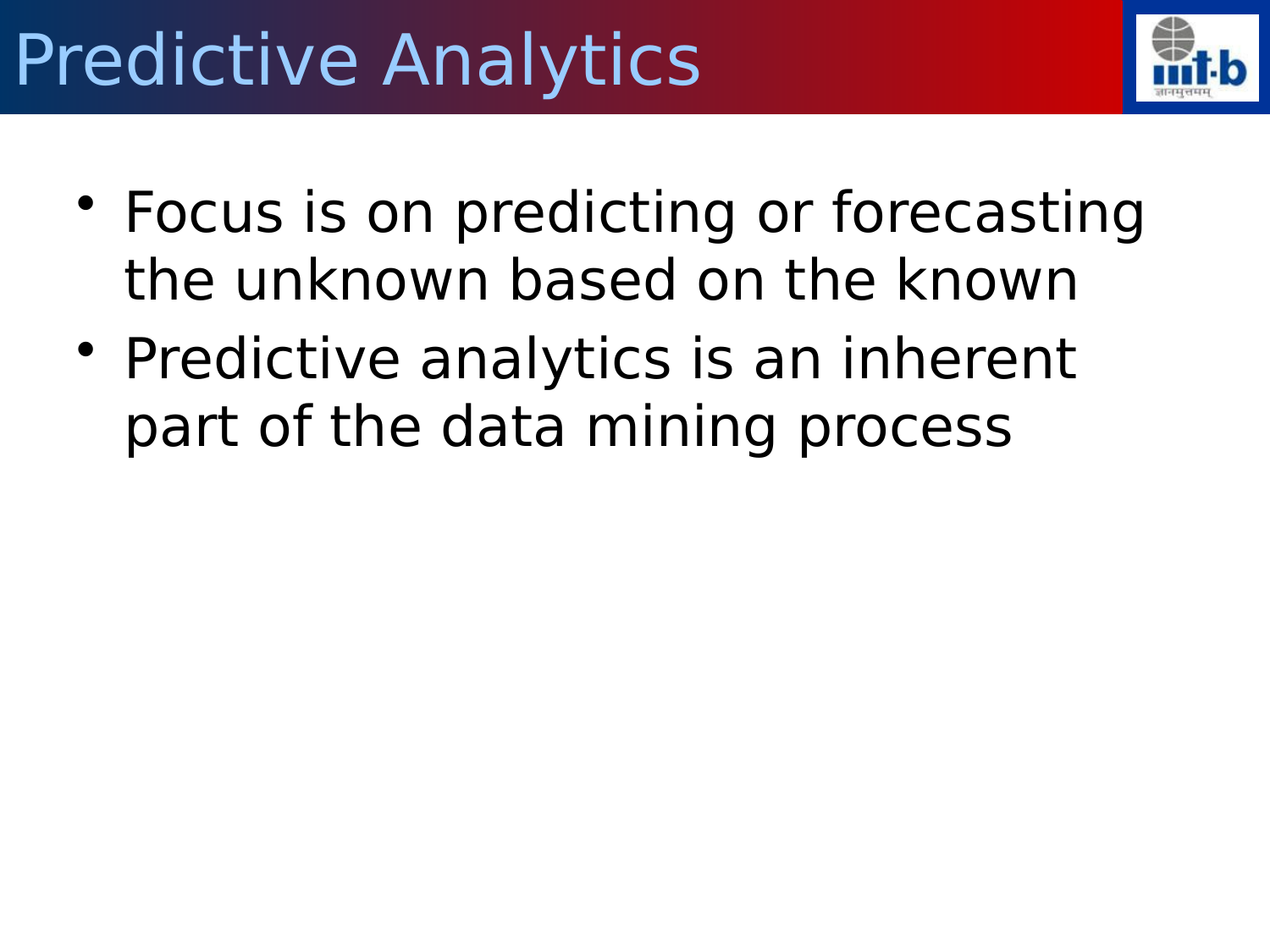

# Predictive Analytics
Focus is on predicting or forecasting the unknown based on the known
Predictive analytics is an inherent part of the data mining process